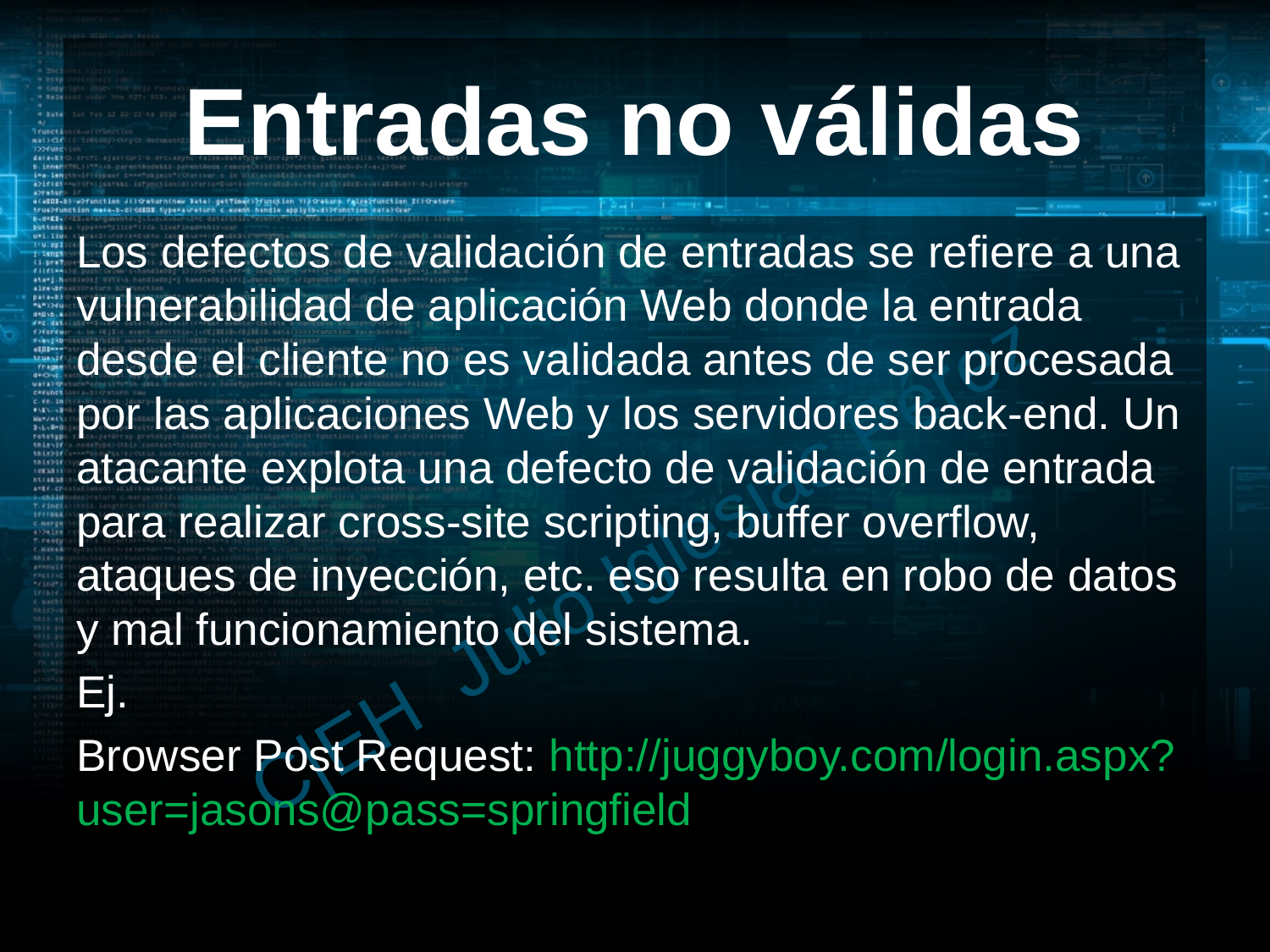

# Entradas no válidas
Los defectos de validación de entradas se refiere a una vulnerabilidad de aplicación Web donde la entrada desde el cliente no es validada antes de ser procesada por las aplicaciones Web y los servidores back-end. Un atacante explota una defecto de validación de entrada para realizar cross-site scripting, buffer overflow, ataques de inyección, etc. eso resulta en robo de datos y mal funcionamiento del sistema.
Ej.
Browser Post Request: http://juggyboy.com/login.aspx?user=jasons@pass=springfield
C|EH  Julio Iglesias Pérez